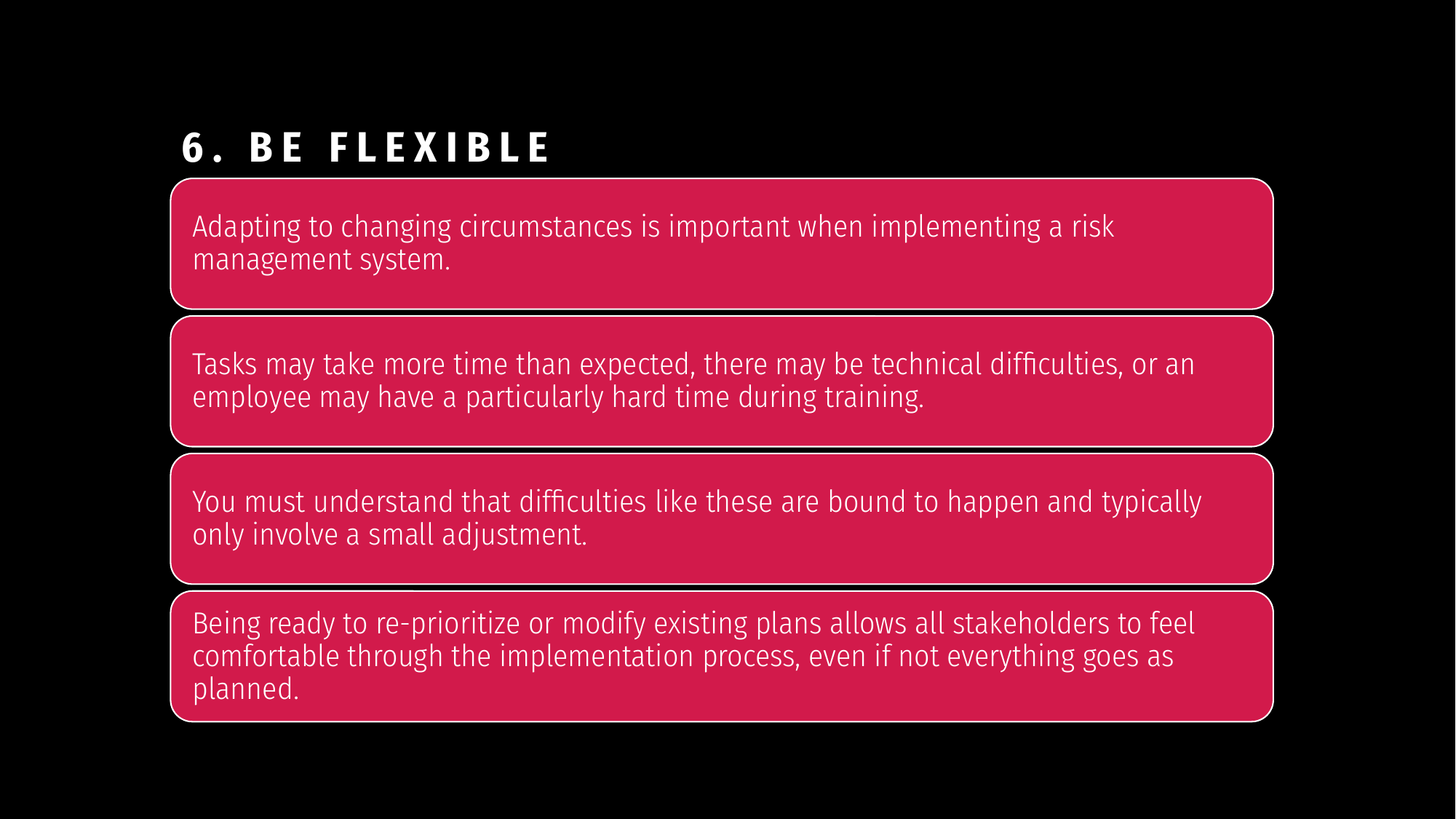

# 6. Be flexible
Adapting to changing circumstances is important when implementing a risk management system.
Tasks may take more time than expected, there may be technical difficulties, or an employee may have a particularly hard time during training.
You must understand that difficulties like these are bound to happen and typically only involve a small adjustment.
Being ready to re-prioritize or modify existing plans allows all stakeholders to feel comfortable through the implementation process, even if not everything goes as planned.